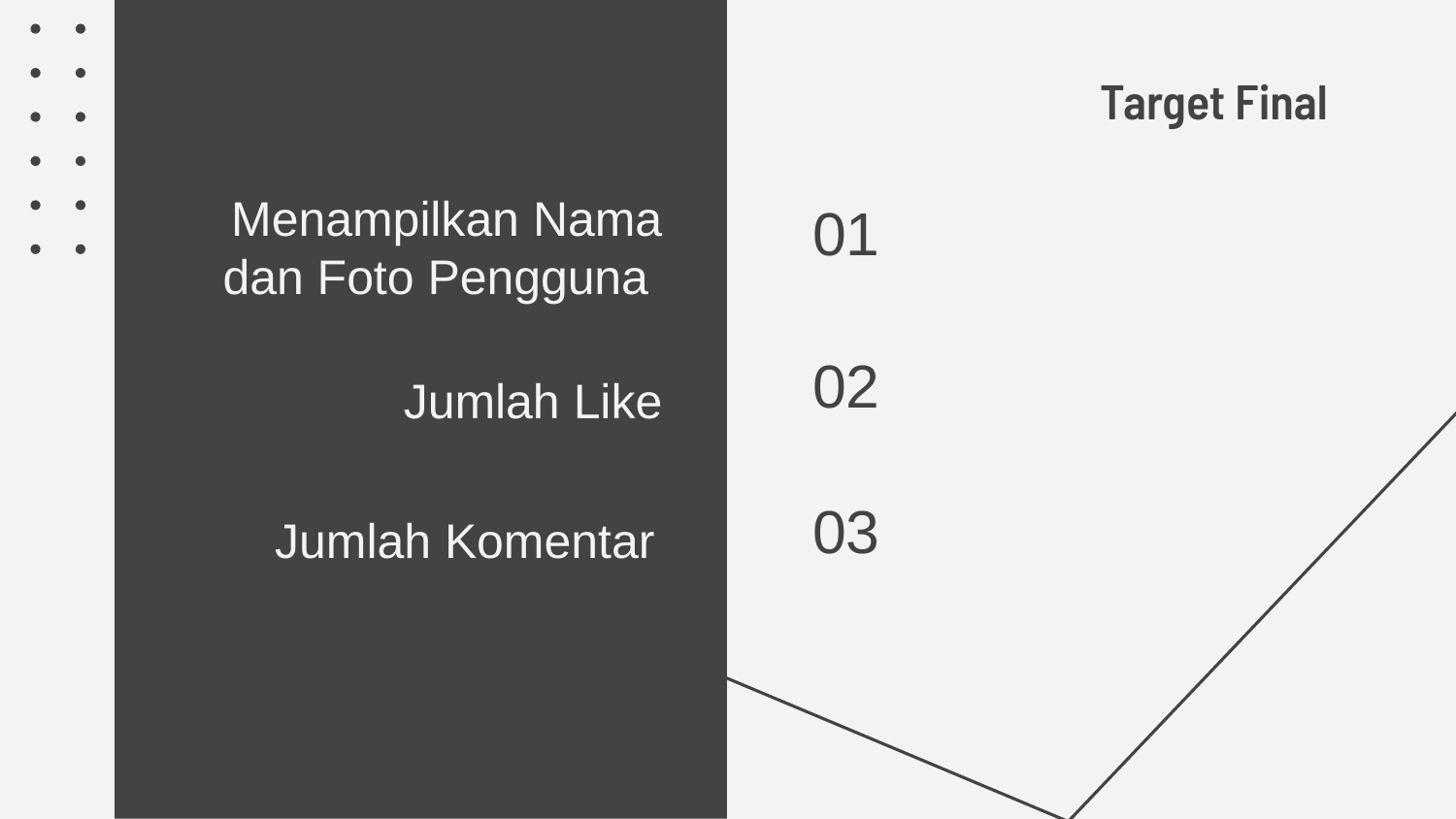

# Target Final
01
Menampilkan Nama dan Foto Pengguna
02
Jumlah Like
03
Jumlah Komentar